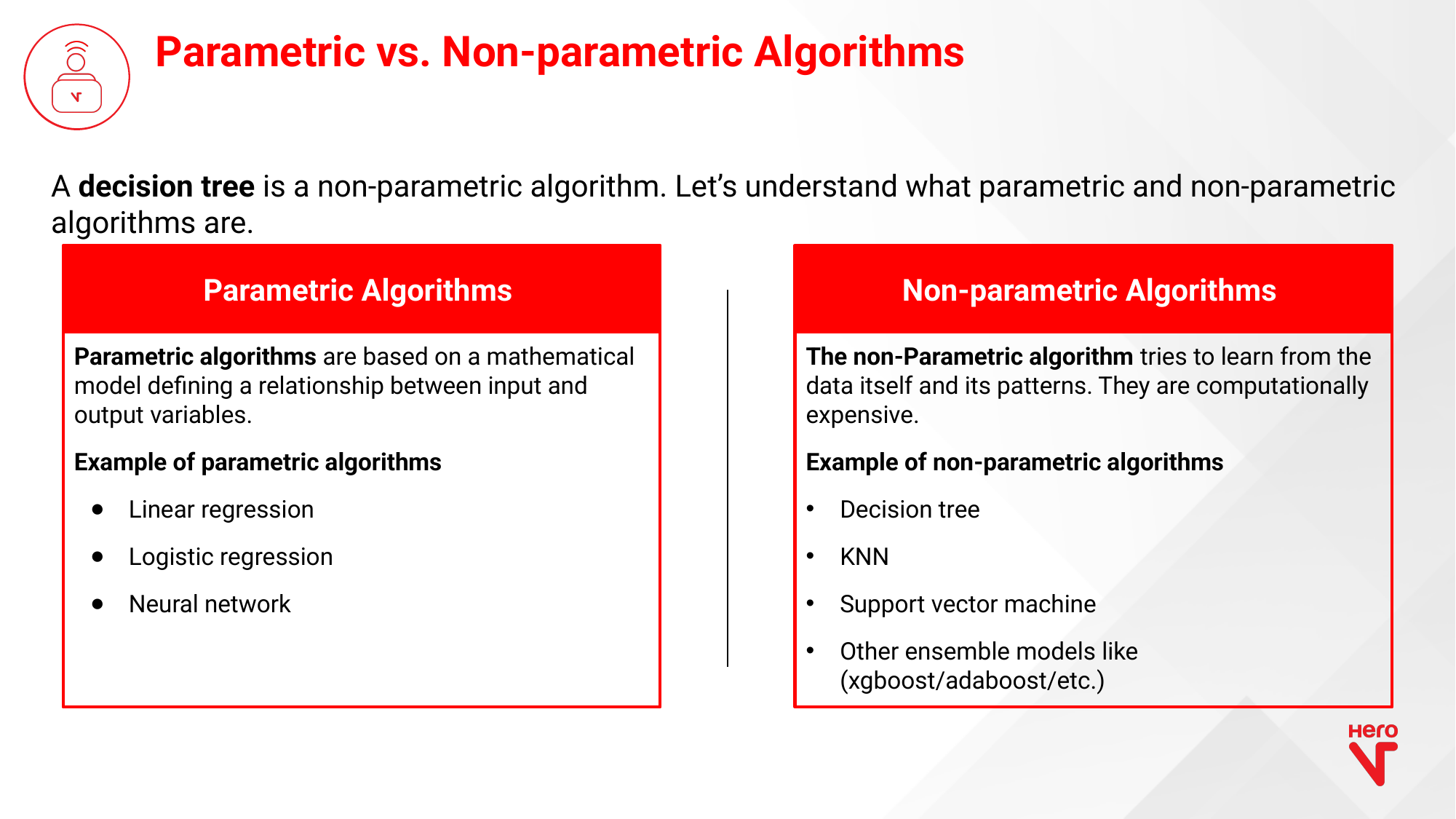

Parametric vs. Non-parametric Algorithms
A decision tree is a non-parametric algorithm. Let’s understand what parametric and non-parametric algorithms are.
Parametric Algorithms
Non-parametric Algorithms
Parametric algorithms are based on a mathematical model defining a relationship between input and output variables.
Example of parametric algorithms
Linear regression
Logistic regression
Neural network
The non-Parametric algorithm tries to learn from the data itself and its patterns. They are computationally expensive.
Example of non-parametric algorithms
Decision tree
KNN
Support vector machine
Other ensemble models like (xgboost/adaboost/etc.)